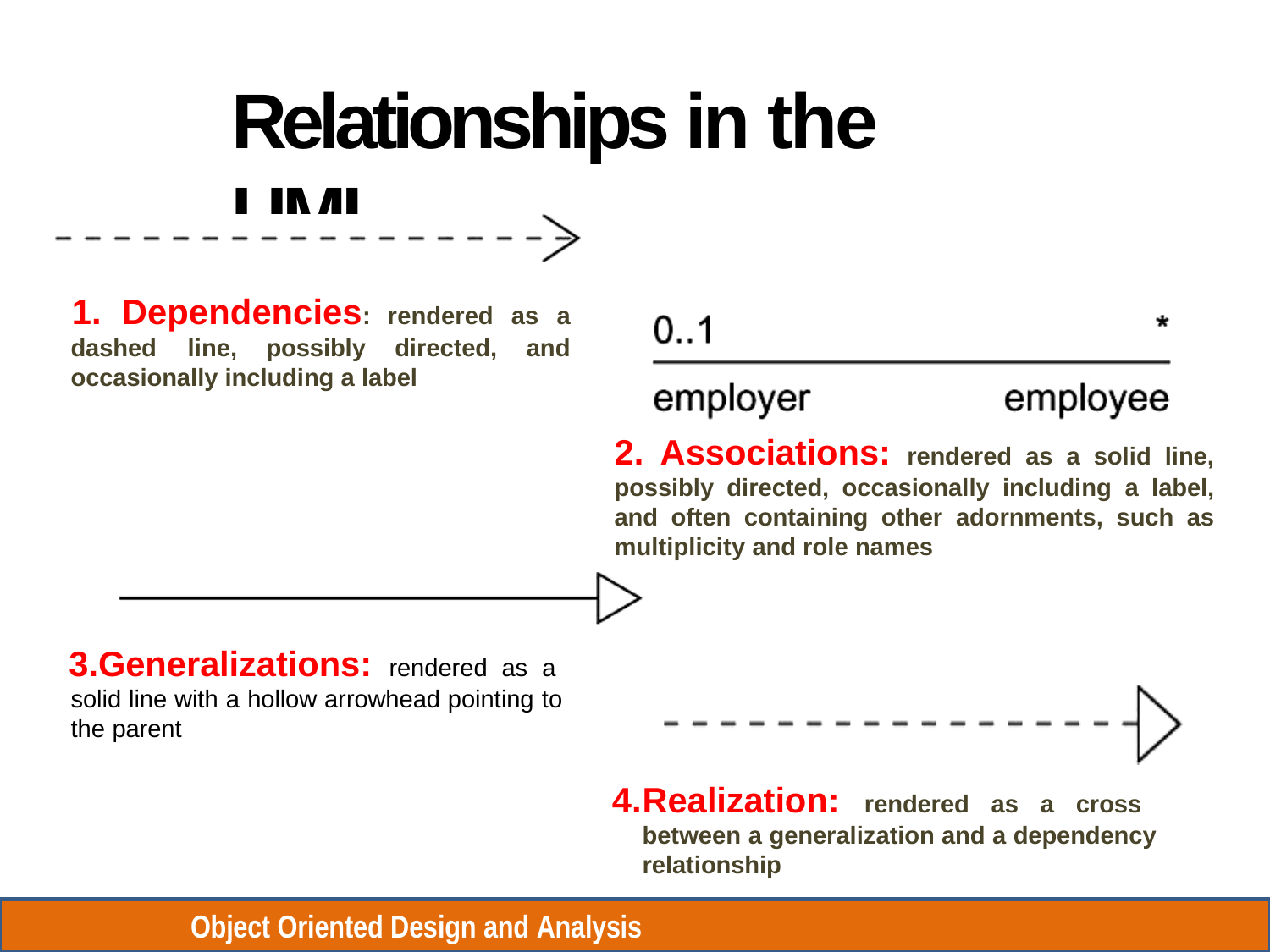

# Relationships in the UML

1.	Dependencies:	rendered	as	a
and

dashed	line,	possibly	directed,
occasionally including a label
2. Associations: rendered as a solid line,  possibly directed, occasionally including a label,  and often containing other adornments, such as  multiplicity and role names

Generalizations: rendered as a  solid line with a hollow arrowhead pointing to  the parent

Realization: rendered as a cross  between a generalization and a dependency  relationship

Object Oriented Design and Analysis